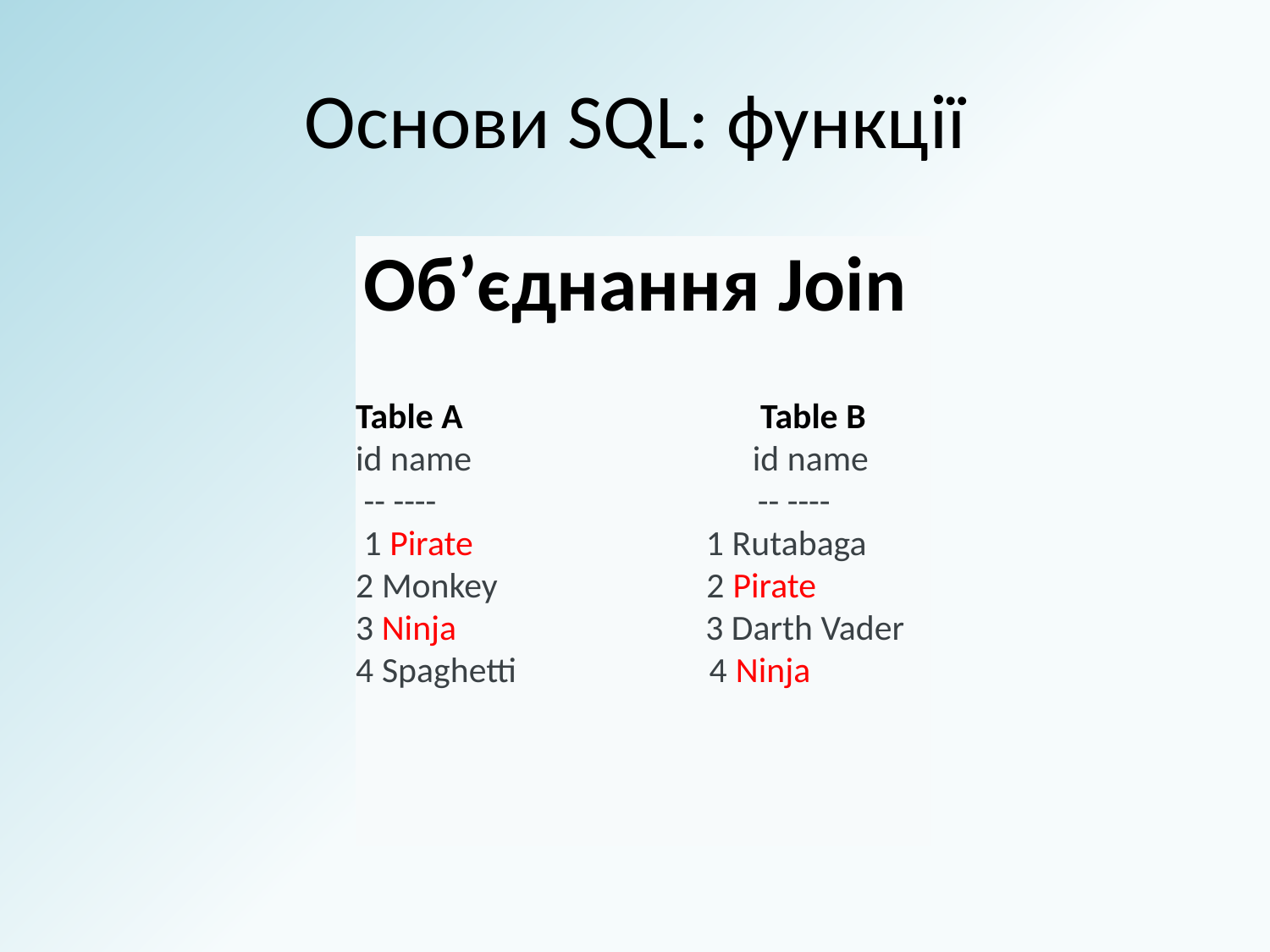

# Основи SQL: функції
Об’єднання Join
Table A                                     Table B
id name                                   id name
 -- ----                                        -- ----
 1 Pirate                             1 Rutabaga
2 Monkey                          2 Pirate
3 Ninja                               3 Darth Vader
4 Spaghetti                        4 Ninja